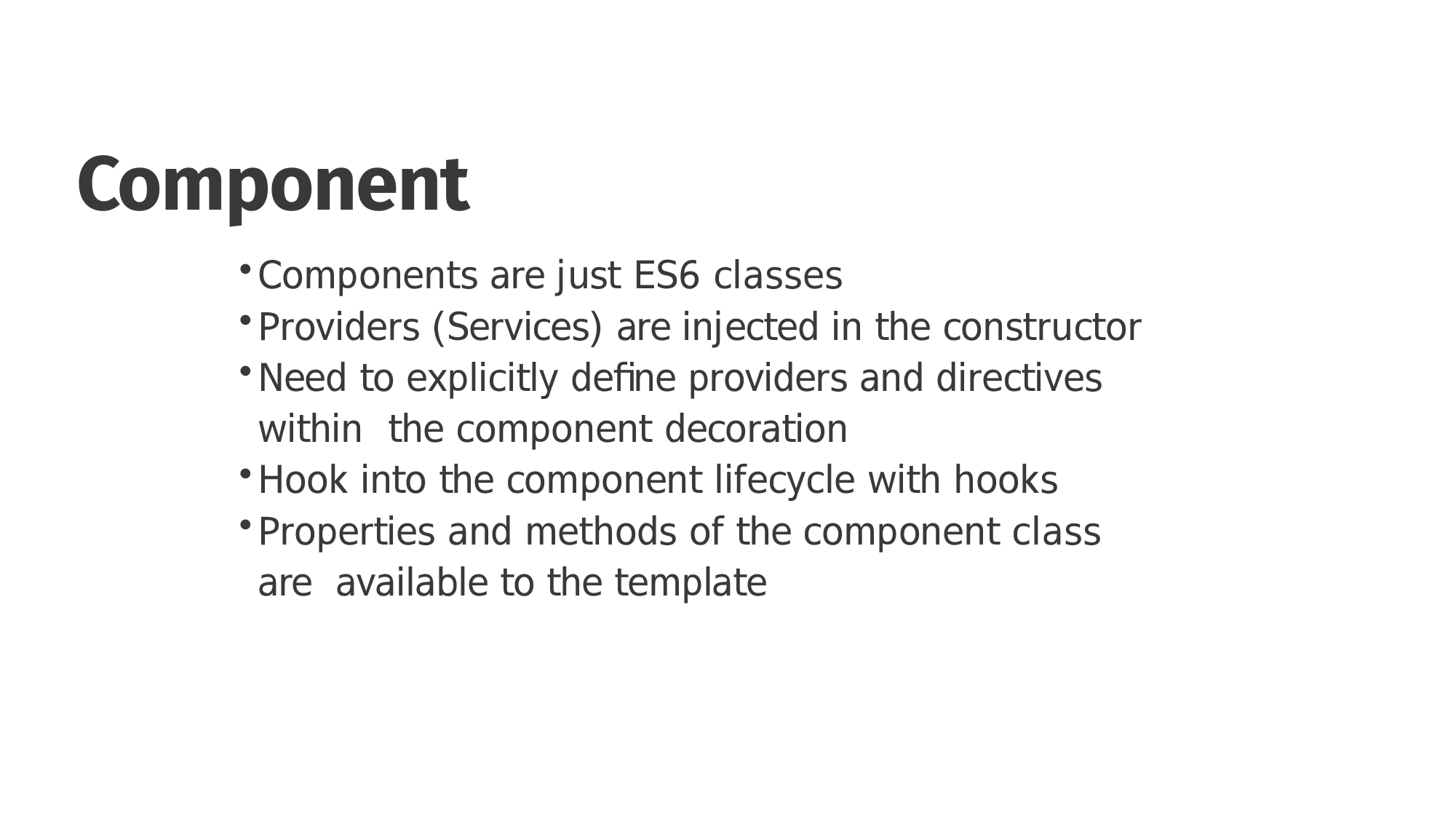

# Component
Components are just ES6 classes
Providers (Services) are injected in the constructor
Need to explicitly define providers and directives within  the component decoration
Hook into the component lifecycle with hooks
Properties and methods of the component class are  available to the template